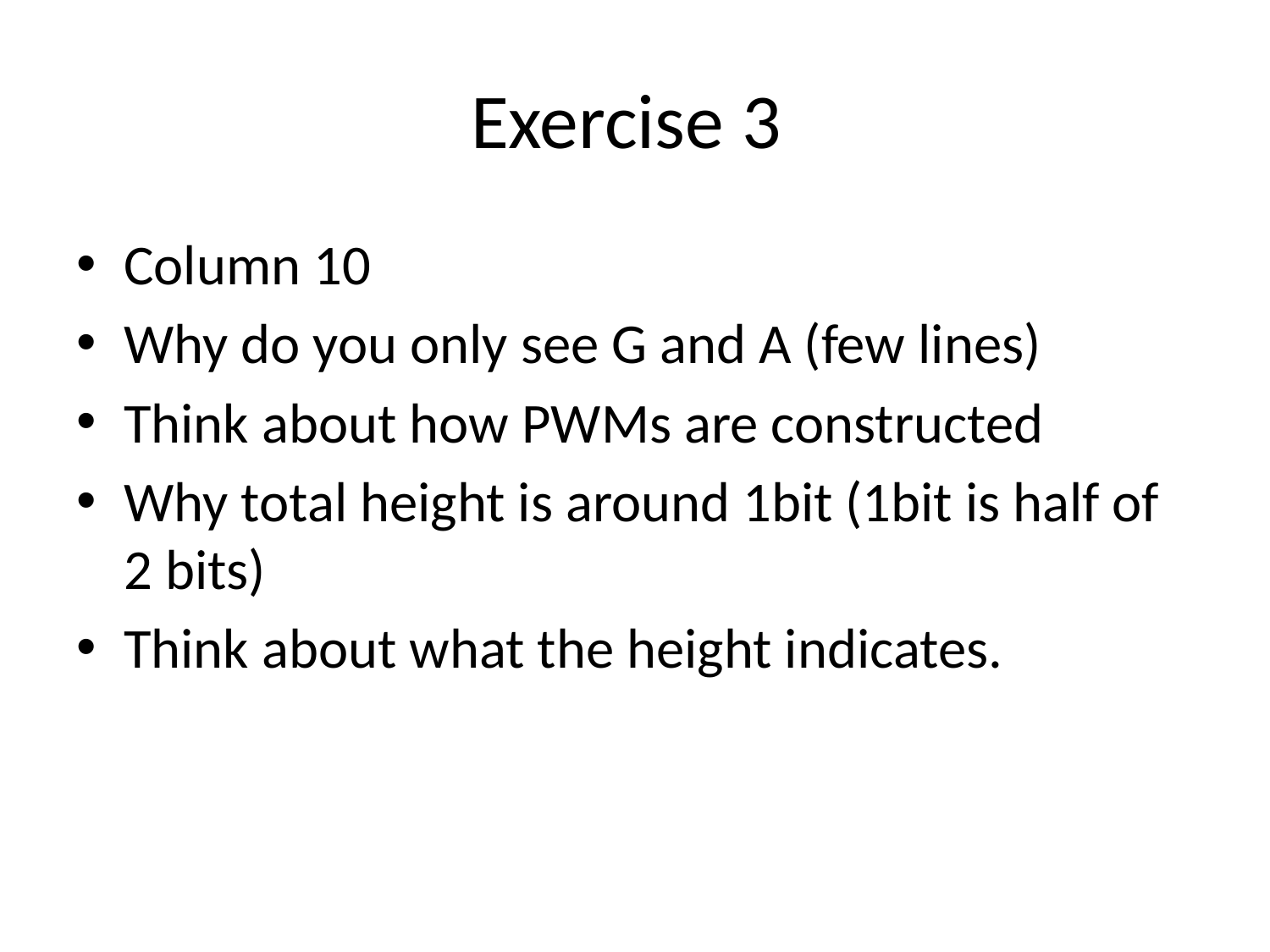

# Exercise 3
Column 10
Why do you only see G and A (few lines)
Think about how PWMs are constructed
Why total height is around 1bit (1bit is half of 2 bits)
Think about what the height indicates.